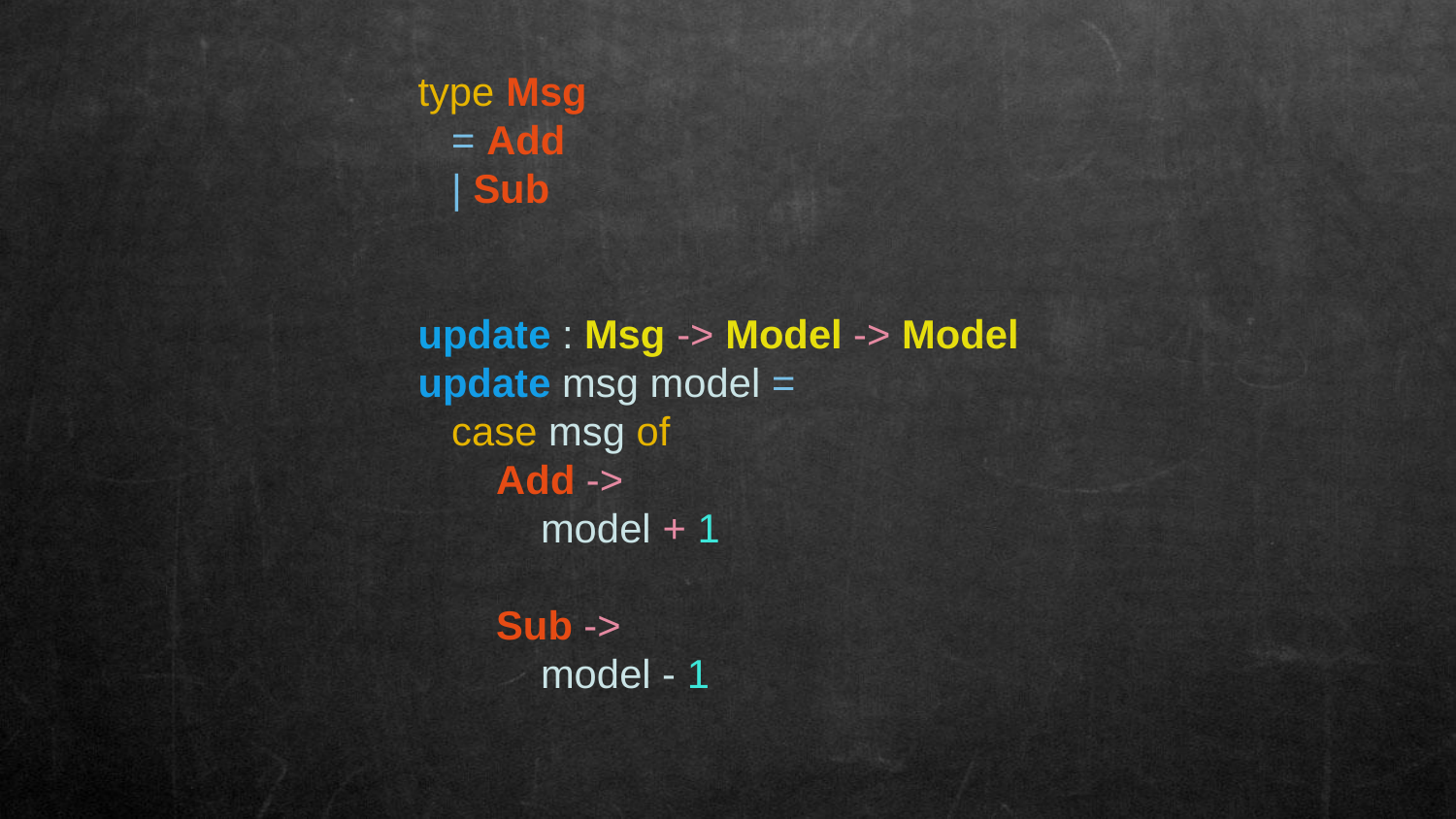

type Msg
   = Add
   | Sub

update : Msg -> Model -> Model
update msg model =
   case msg of
       Add ->
           model + 1

       Sub ->
           model - 1